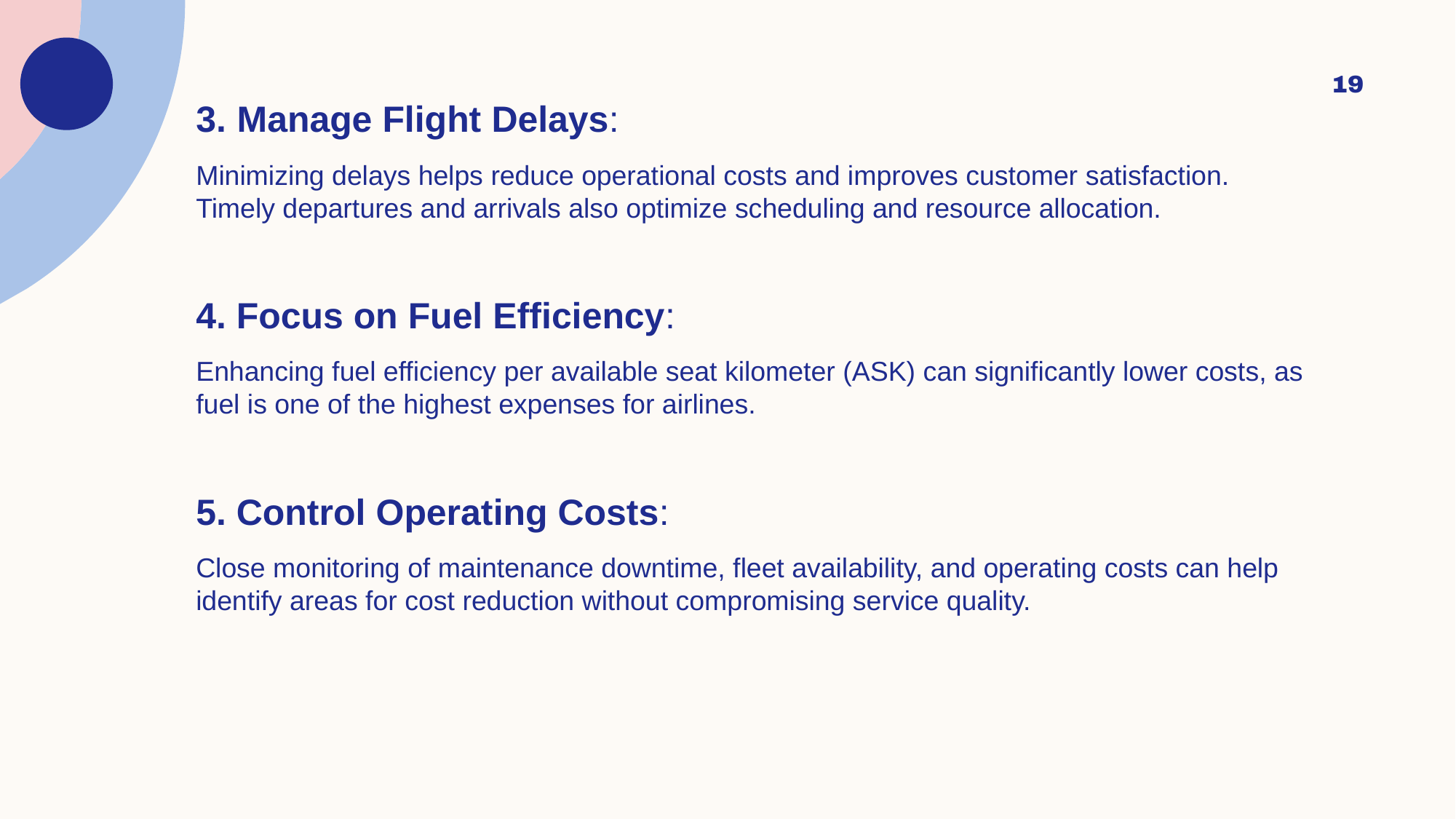

Focus on Fuel Efficiency: Enhancing fuel efficiency per available seat kilometer (ASK) can significantly lower costs, as fuel is one of the highest expenses for airlines.

19
Manage Flight Delays:
Minimizing delays helps reduce operational costs and improves customer satisfaction. Timely departures and arrivals also optimize scheduling and resource allocation.

4. Focus on Fuel Efficiency:
Enhancing fuel efficiency per available seat kilometer (ASK) can significantly lower costs, as fuel is one of the highest expenses for airlines.

5. Control Operating Costs:
Close monitoring of maintenance downtime, fleet availability, and operating costs can help identify areas for cost reduction without compromising service quality.